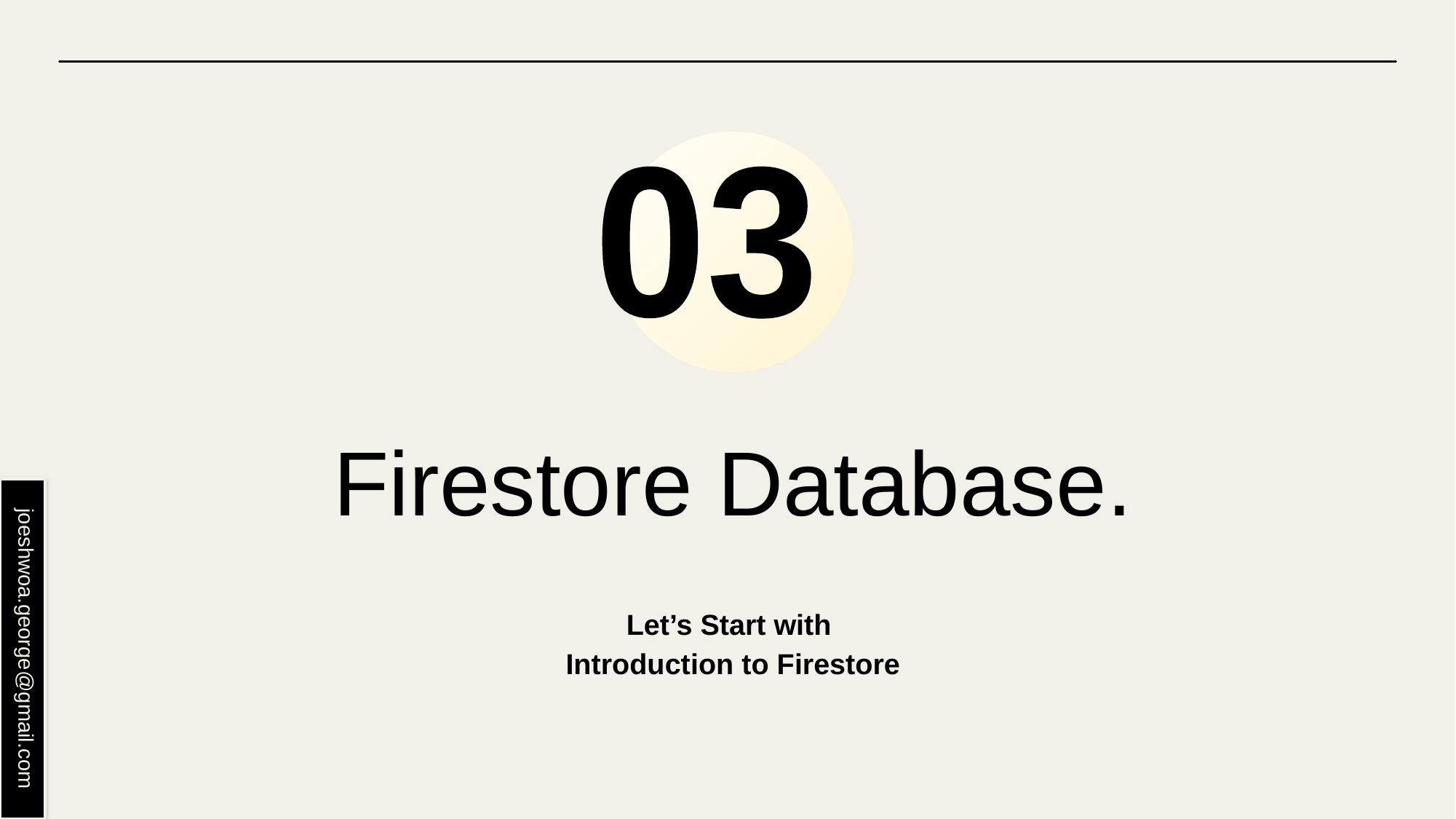

03
# Firestore Database.
Let’s Start with
Introduction to Firestore
joeshwoa.george@gmail.com